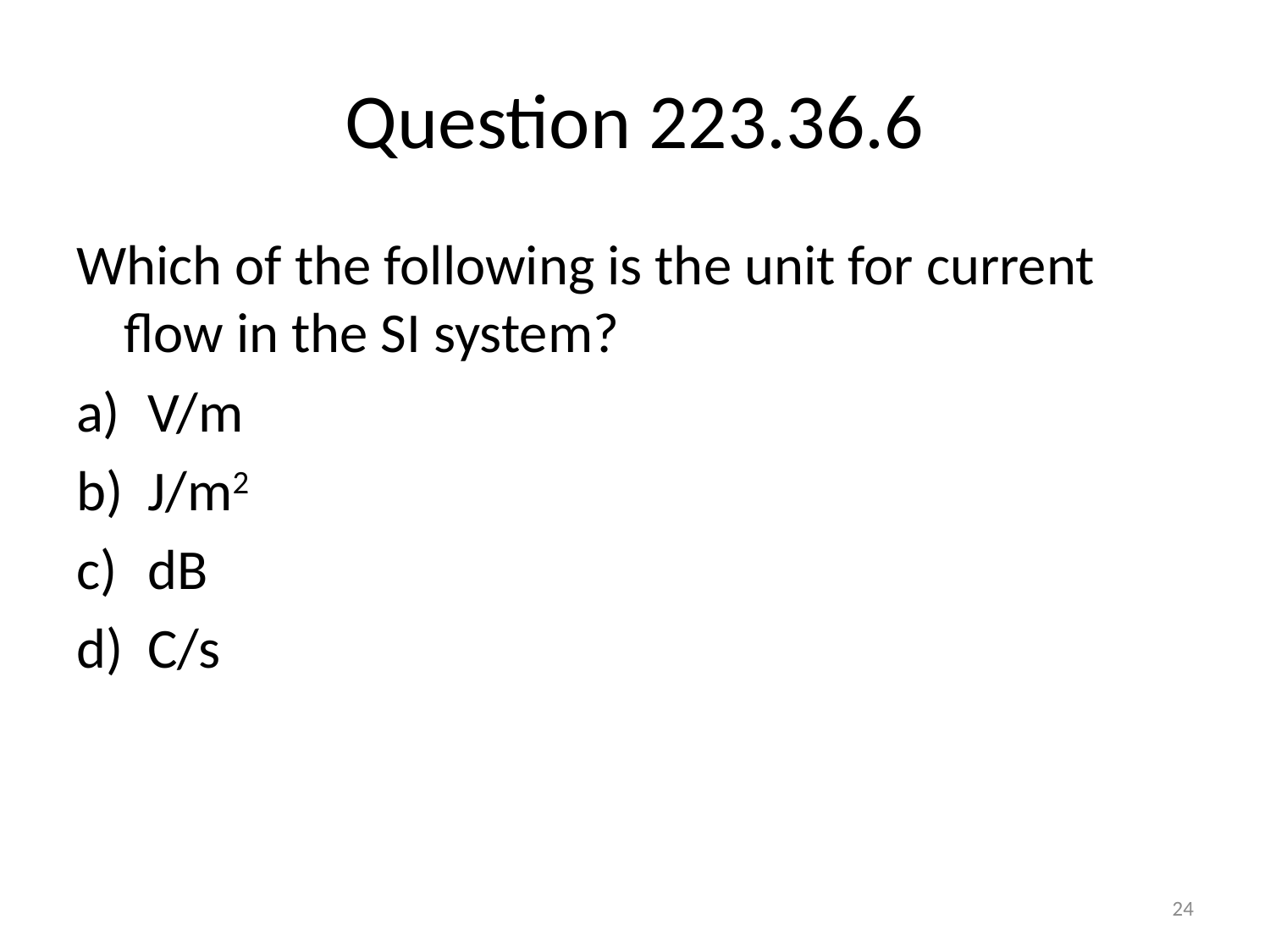

# Question 223.36.6
Which of the following is the unit for current flow in the SI system?
V/m
J/m2
dB
C/s
24